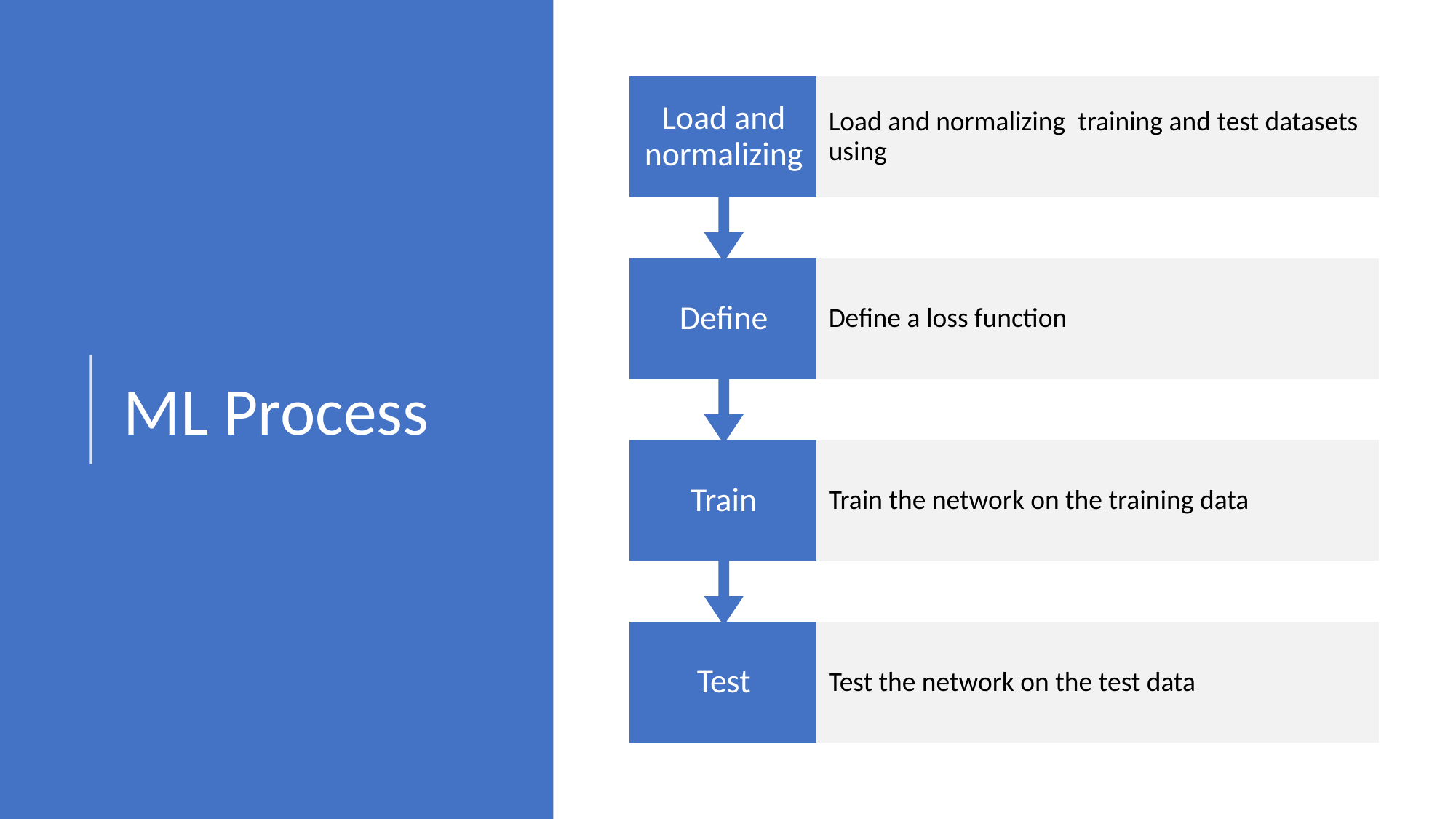

Test
Test the network on the test data
Train
Train the network on the training data
Define
Define a loss function
Load and normalizing
Load and normalizing  training and test datasets using
# ML Process